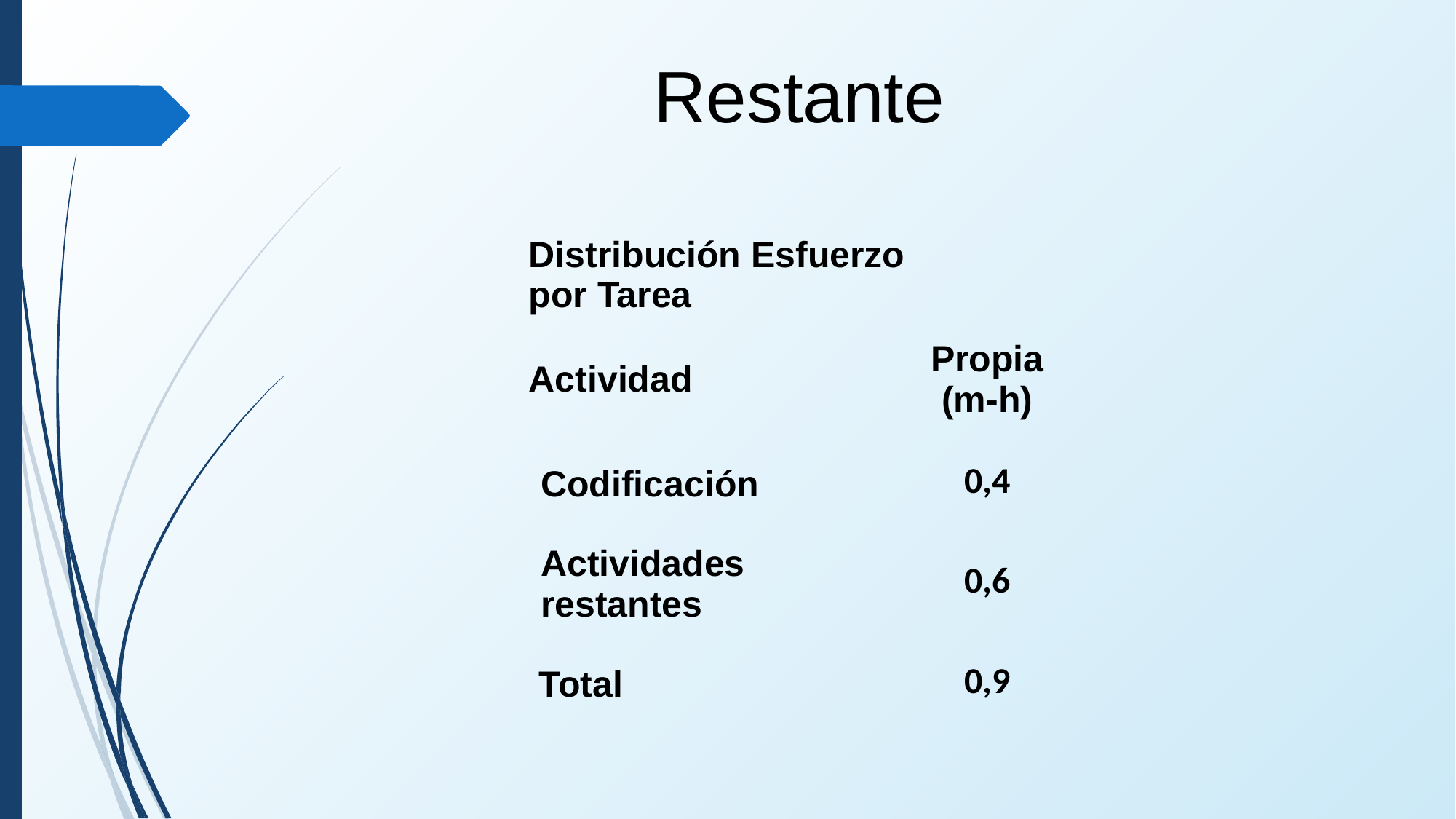

Restante
| Distribución Esfuerzo por Tarea |  |
| --- | --- |
| Actividad | Propia (m-h) |
| Codificación | 0,4 |
| Actividades restantes | 0,6 |
| Total | 0,9 |